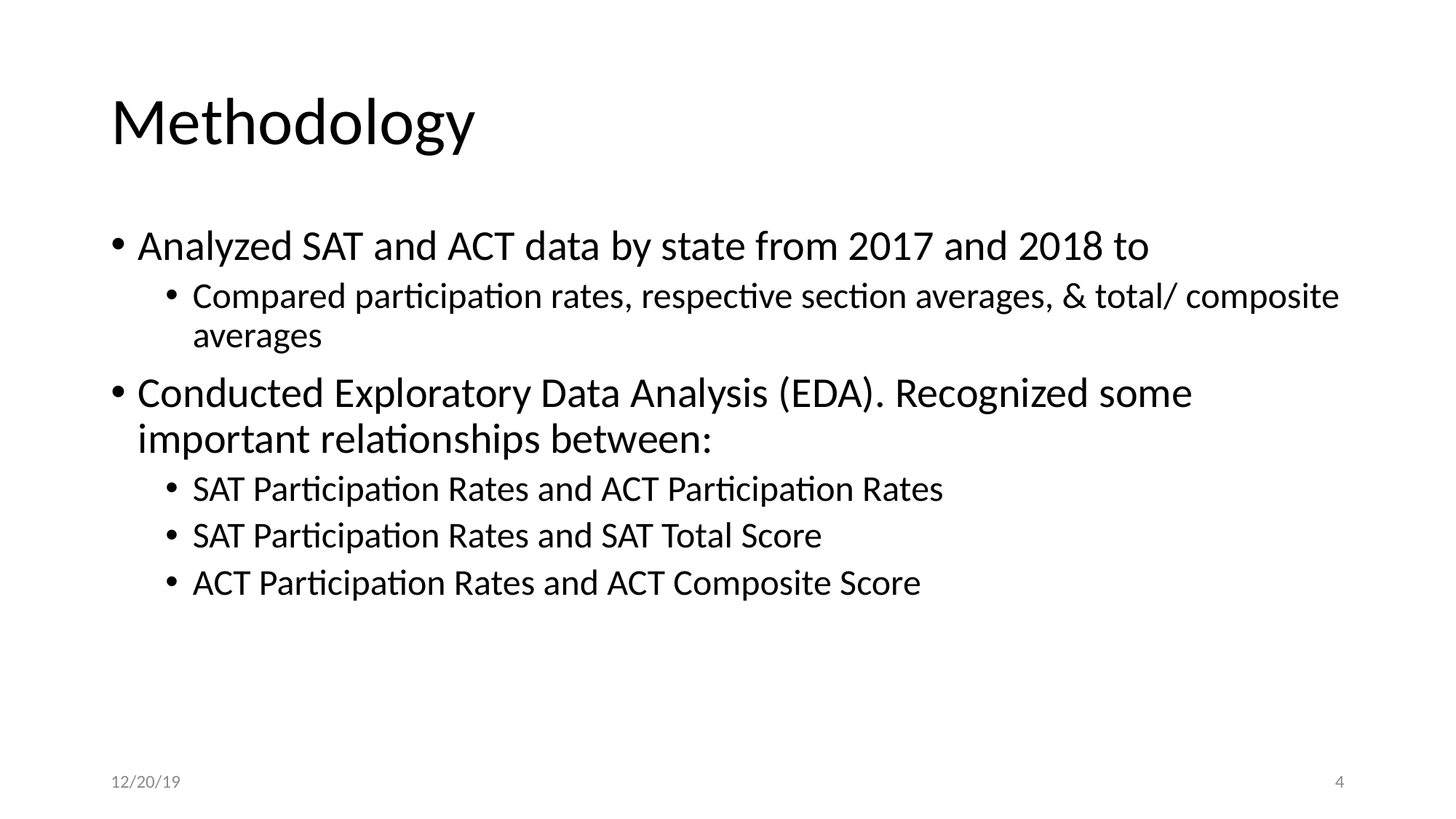

# Methodology
Analyzed SAT and ACT data by state from 2017 and 2018 to
Compared participation rates, respective section averages, & total/ composite averages
Conducted Exploratory Data Analysis (EDA). Recognized some important relationships between:
SAT Participation Rates and ACT Participation Rates
SAT Participation Rates and SAT Total Score
ACT Participation Rates and ACT Composite Score
12/20/19
4